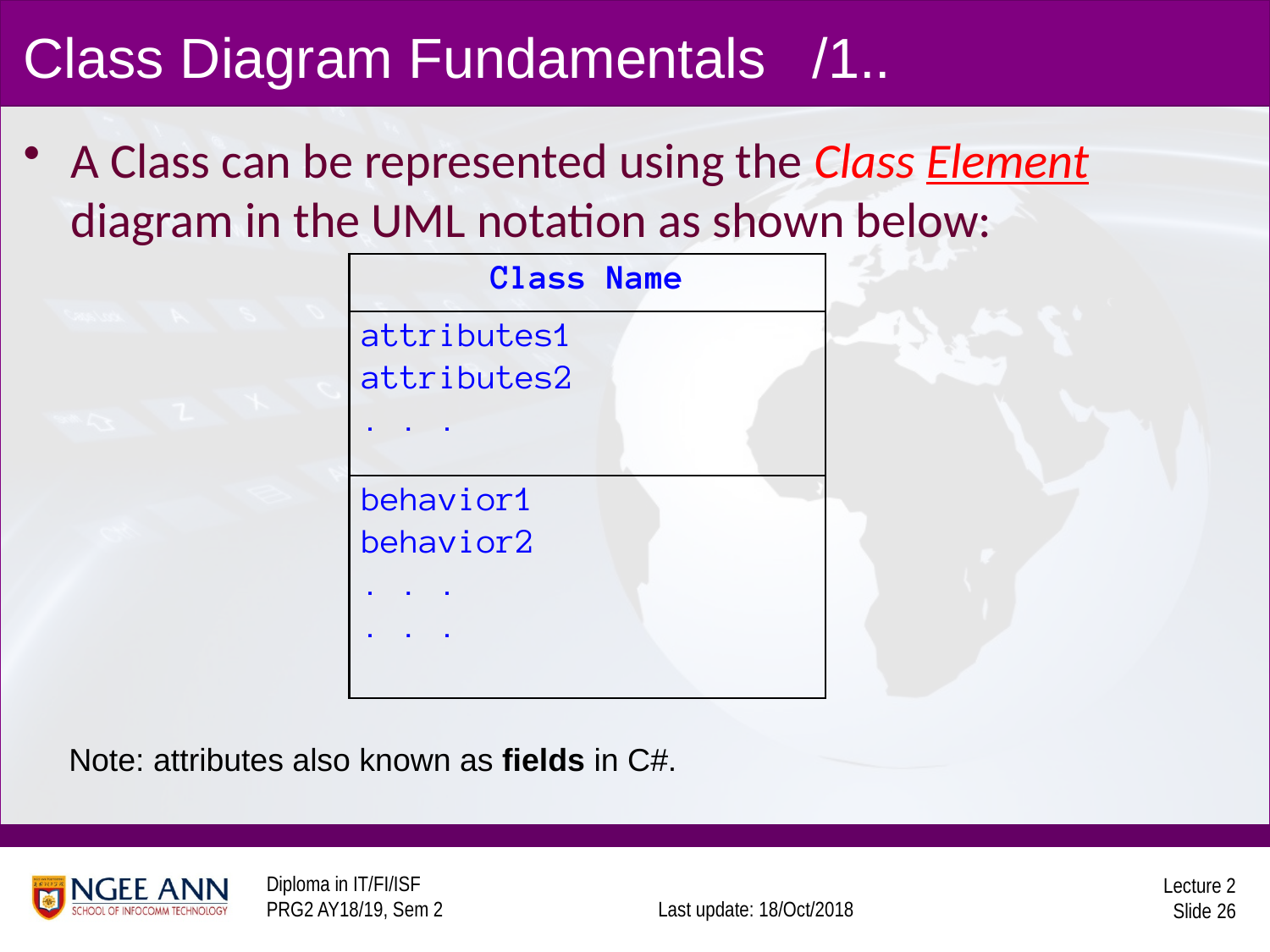

# Class Diagram Fundamentals   /1..
A Class can be represented using the Class Element diagram in the UML notation as shown below:

| Class Name |
| --- |
| attributes1 attributes2 . . . |
| behavior1 behavior2 . . . . . . |
Note: attributes also known as fields in C#.